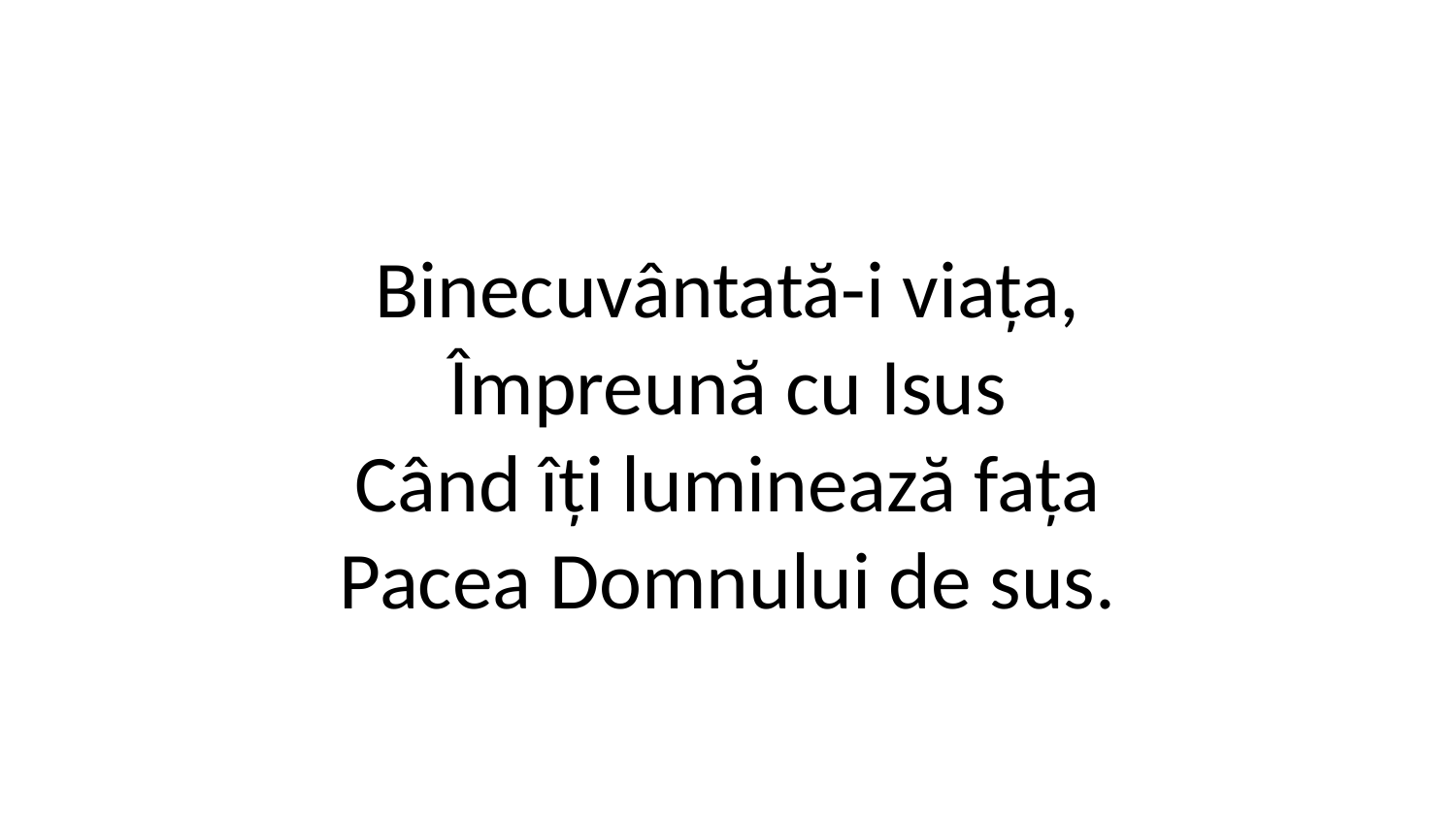

Binecuvântată-i viața,
Împreună cu Isus
Când îți luminează fața
Pacea Domnului de sus.